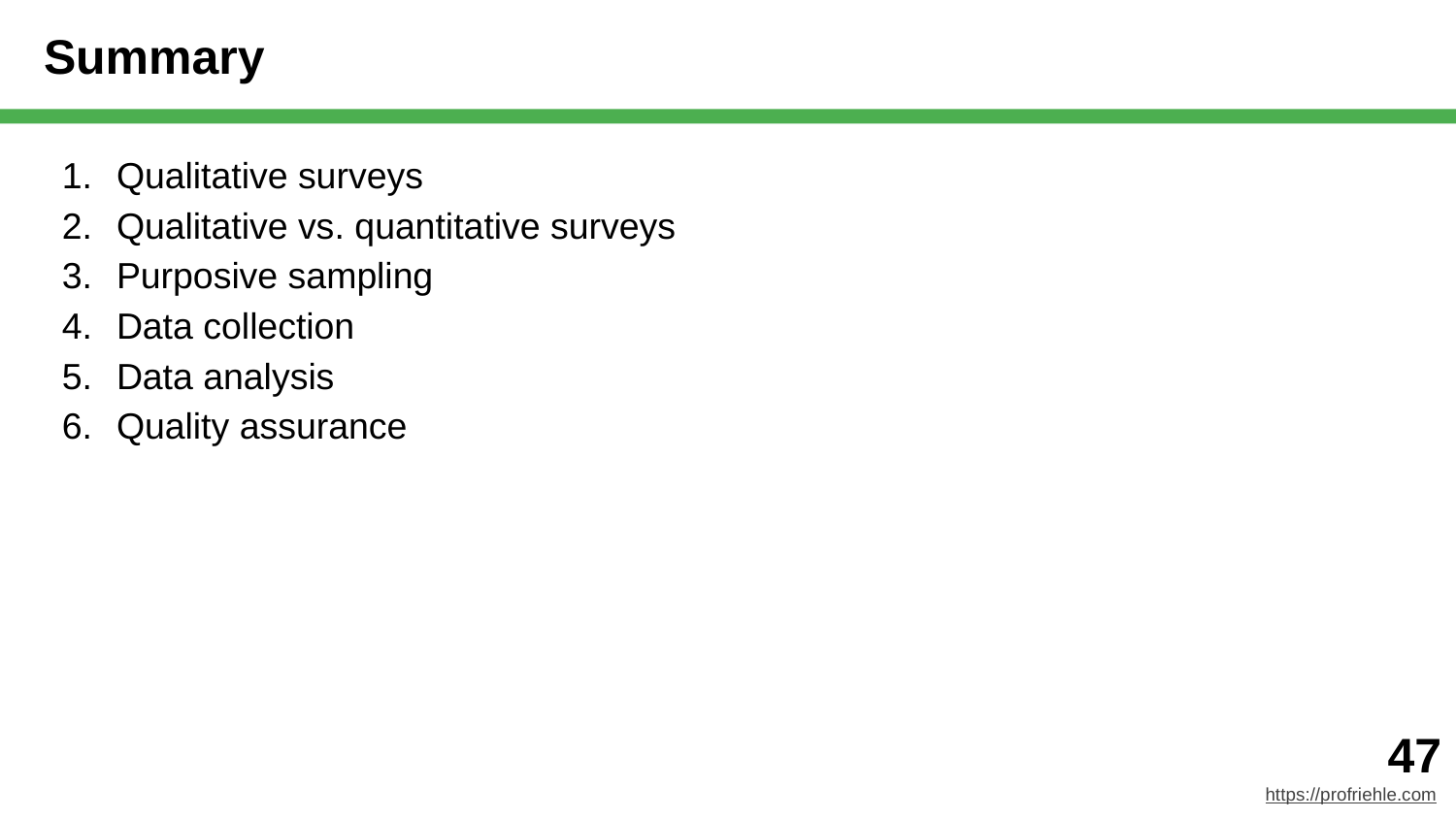

# Summary
Qualitative surveys
Qualitative vs. quantitative surveys
Purposive sampling
Data collection
Data analysis
Quality assurance
47
https://profriehle.com